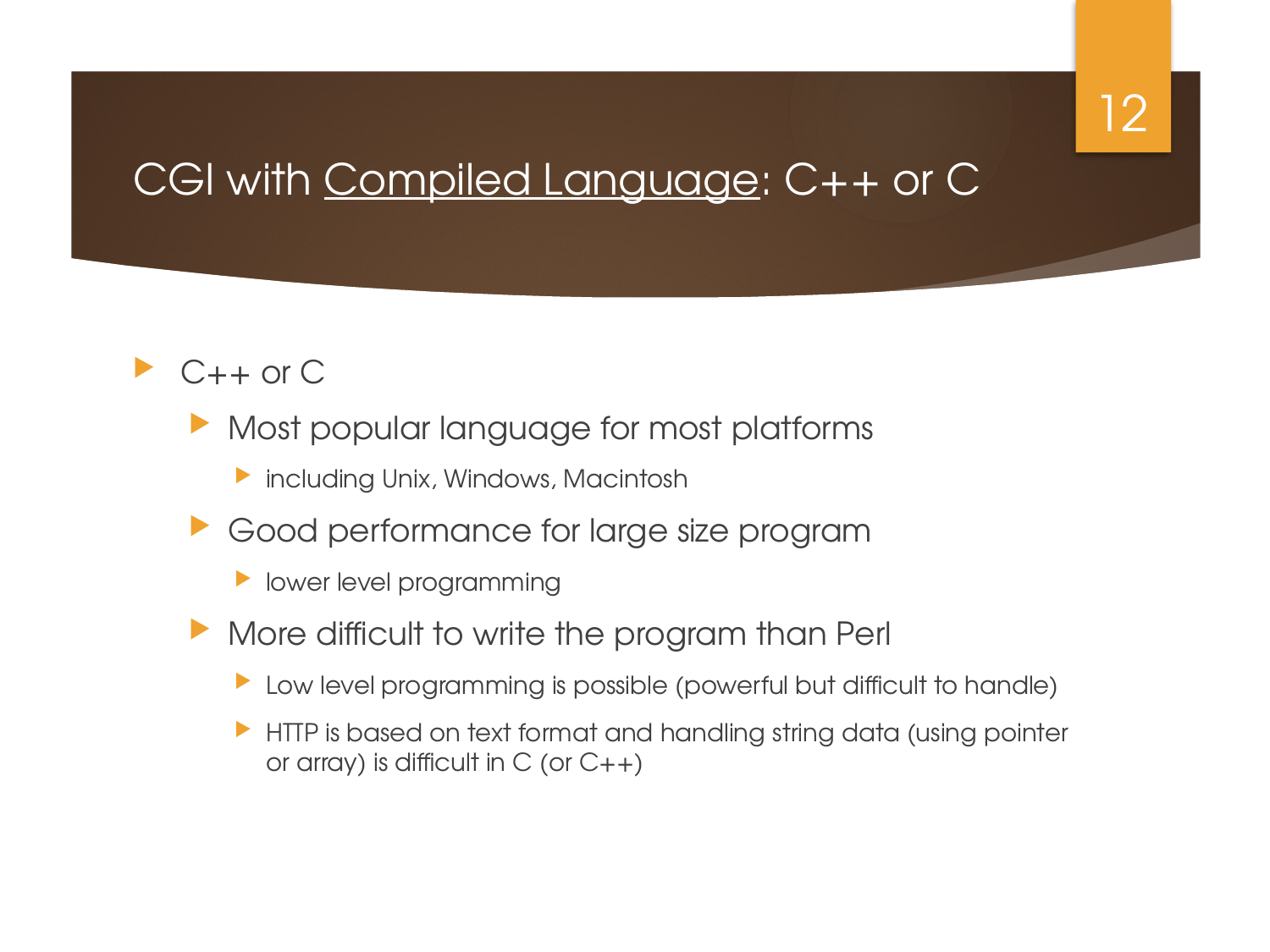

12
# CGI with Compiled Language: C++ or C
C++ or C
Most popular language for most platforms
including Unix, Windows, Macintosh
Good performance for large size program
lower level programming
More difficult to write the program than Perl
Low level programming is possible (powerful but difficult to handle)
HTTP is based on text format and handling string data (using pointer or array) is difficult in C (or C++)